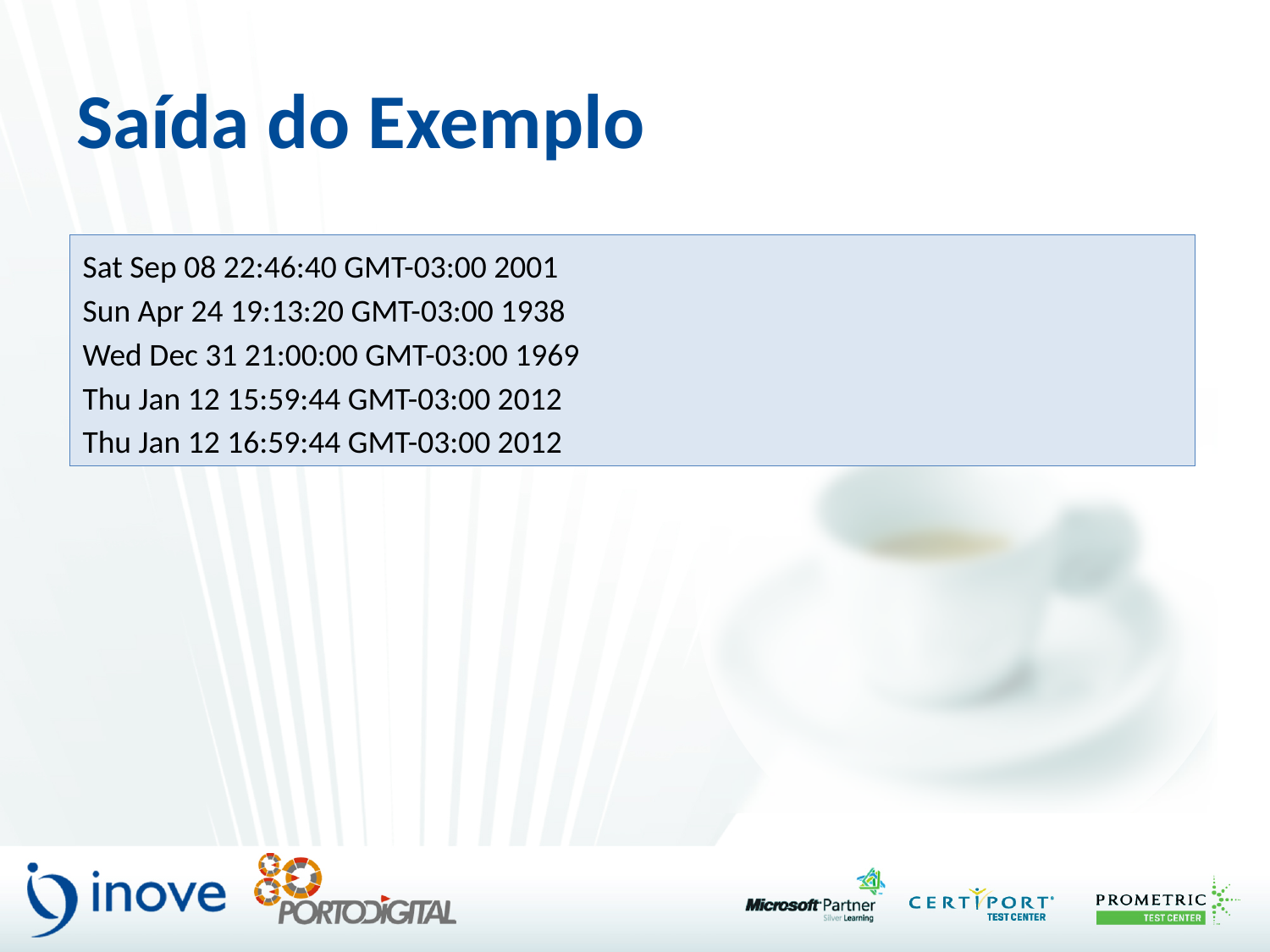

# Saída do Exemplo

Sat Sep 08 22:46:40 GMT-03:00 2001
Sun Apr 24 19:13:20 GMT-03:00 1938
Wed Dec 31 21:00:00 GMT-03:00 1969
Thu Jan 12 15:59:44 GMT-03:00 2012
Thu Jan 12 16:59:44 GMT-03:00 2012